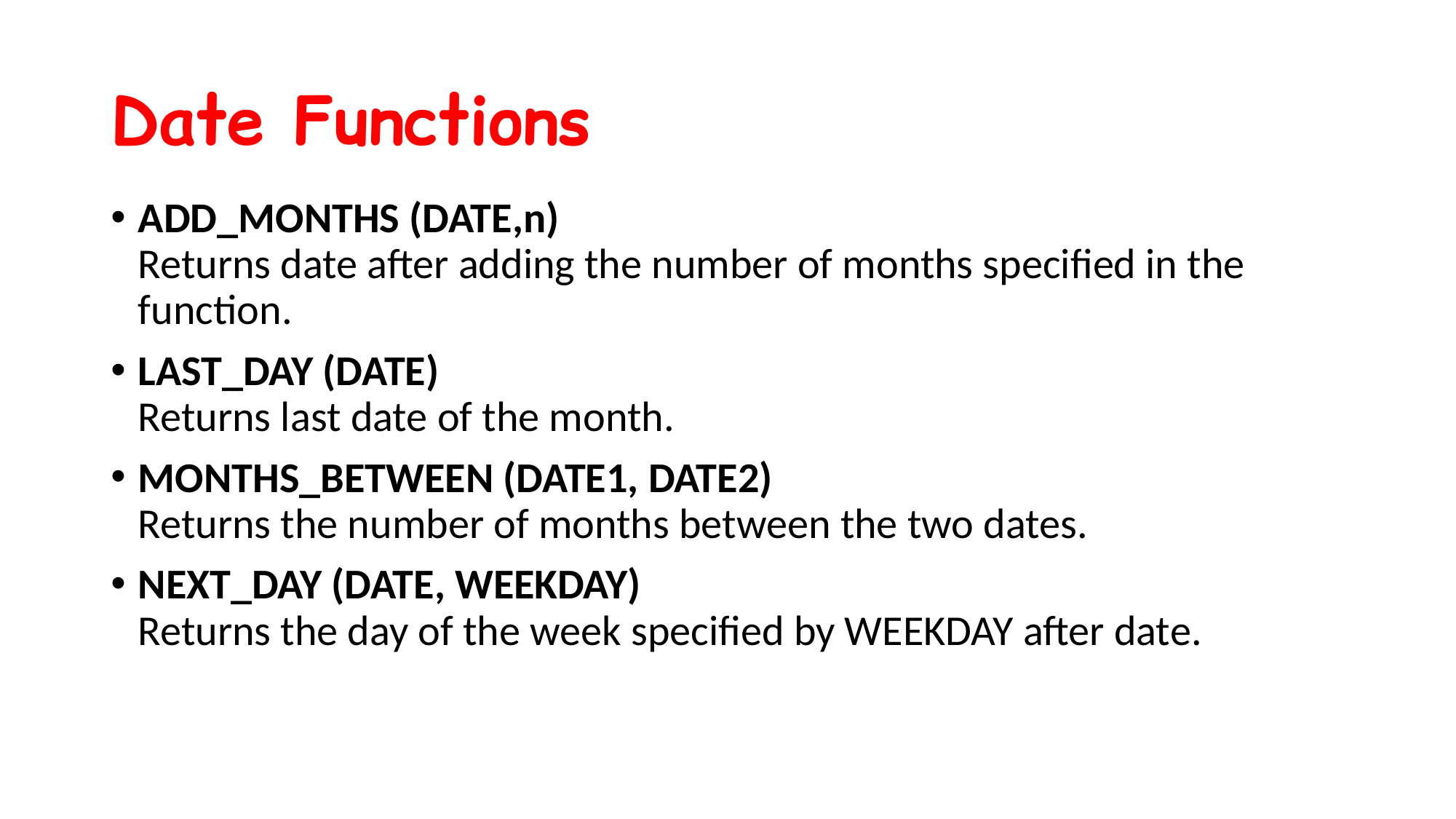

# Date Functions
ADD_MONTHS (DATE,n)
Returns date after adding the number of months specified in the function.
LAST_DAY (DATE)
Returns last date of the month.
MONTHS_BETWEEN (DATE1, DATE2)
Returns the number of months between the two dates.
NEXT_DAY (DATE, WEEKDAY)
Returns the day of the week specified by WEEKDAY after date.